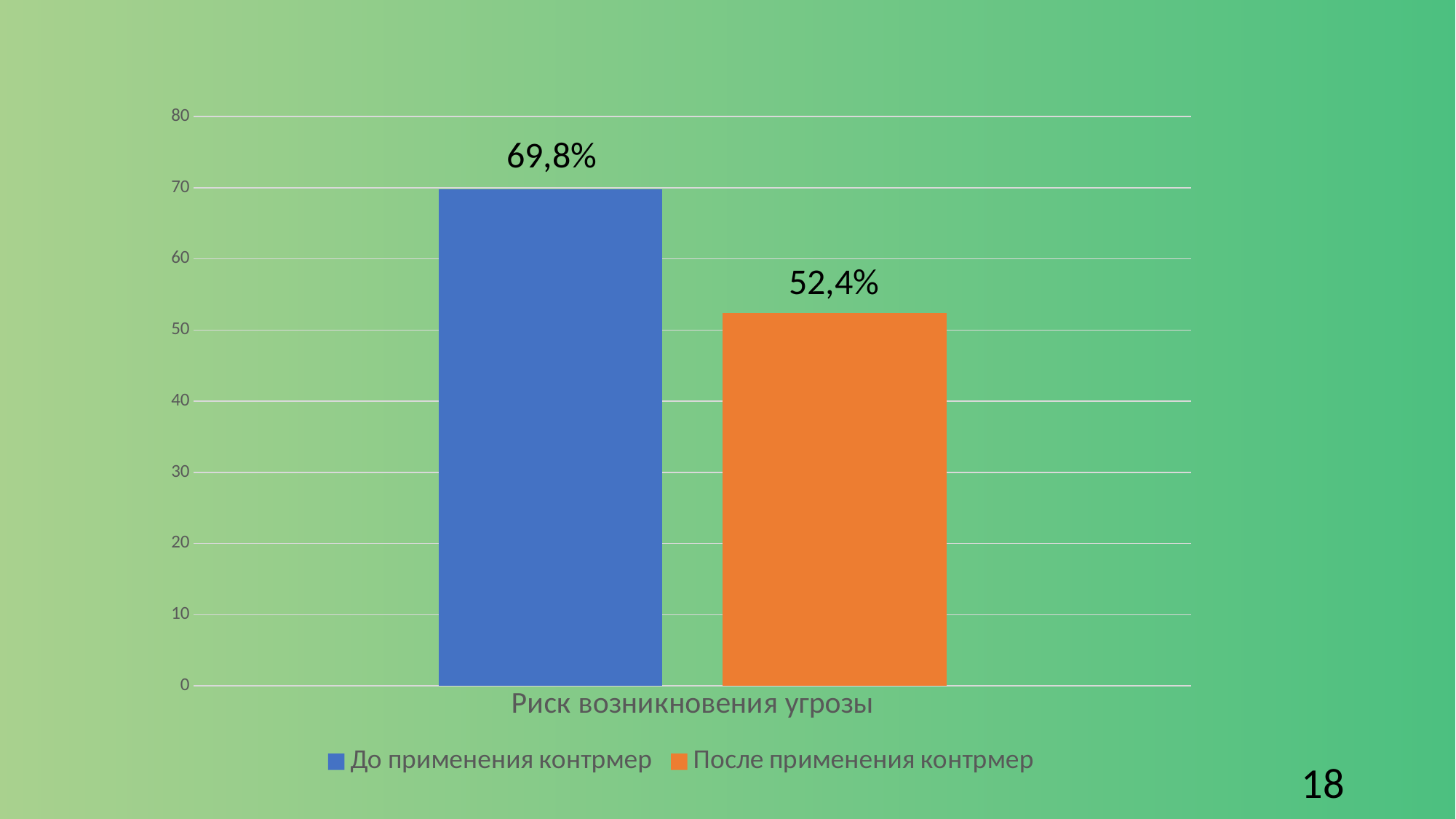

### Chart

| Category | До применения контрмер | После применения контрмер |
|---|---|---|
| Риск возникновения угрозы | 69.8 | 52.4 |
69,8%
52,4%
18